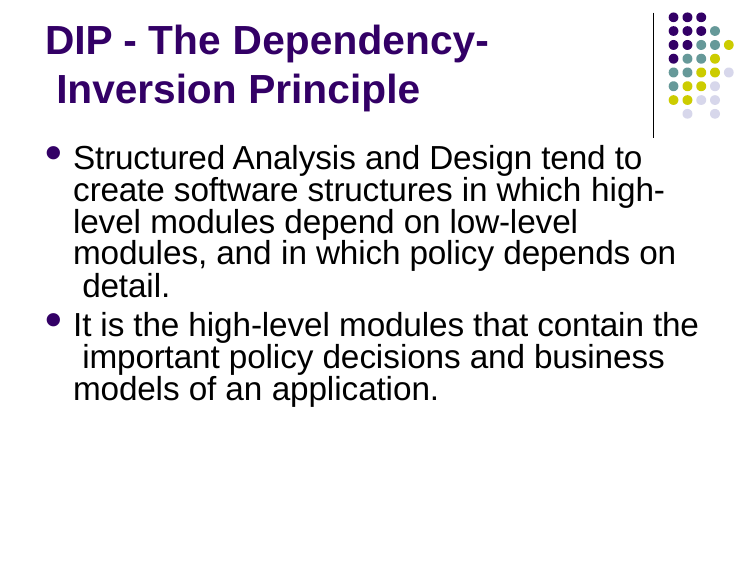

# DIP - The Dependency-  Inversion Principle
Structured Analysis and Design tend to  create software structures in which high-  level modules depend on low-level  modules, and in which policy depends on  detail.
It is the high-level modules that contain the  important policy decisions and business  models of an application.